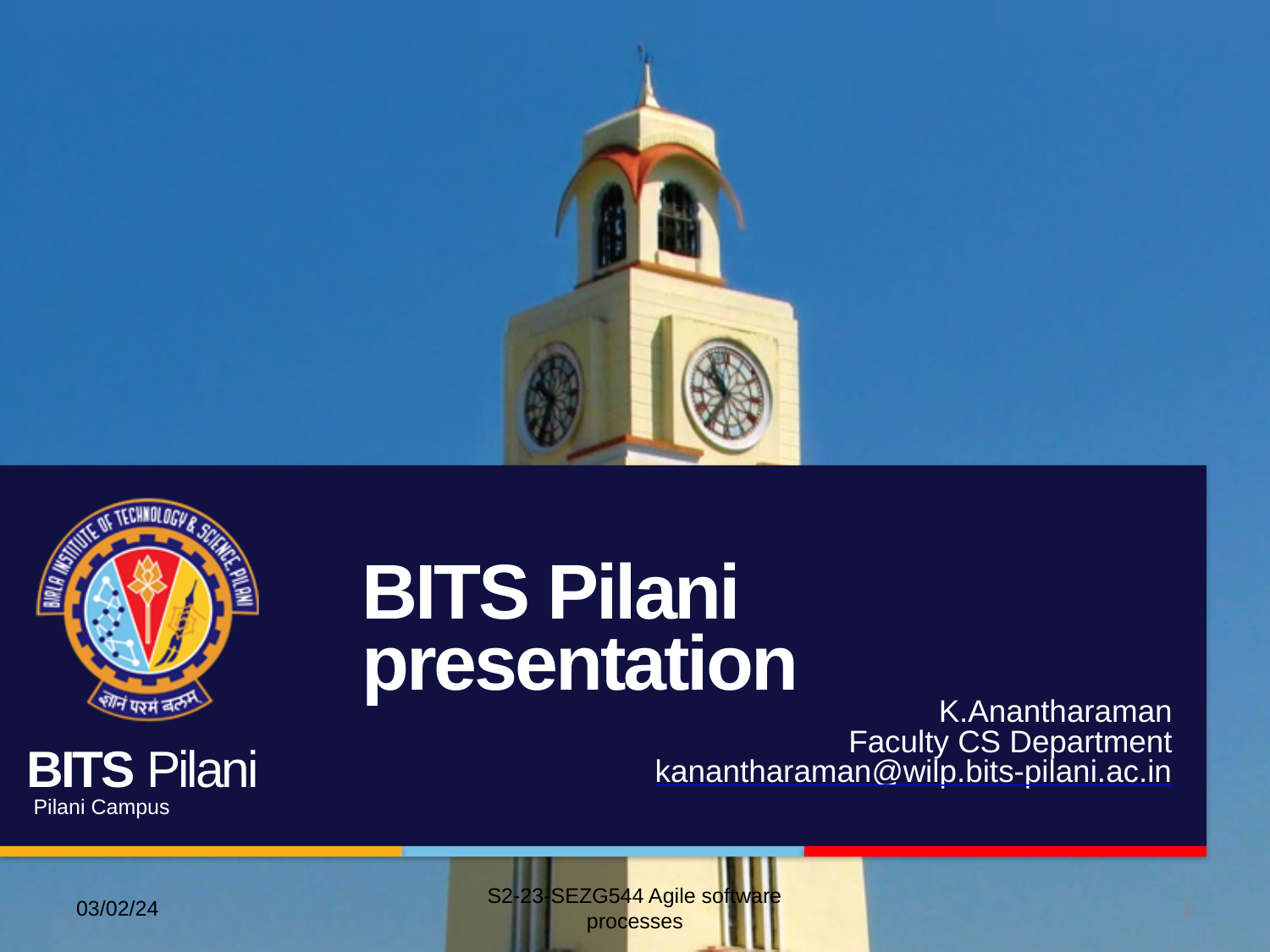

# BITS Pilani presentation
K.Anantharaman
Faculty CS Department
kanantharaman@wilp.bits-pilani.ac.in

03/02/24
S2-23-SEZG544 Agile software processes
1